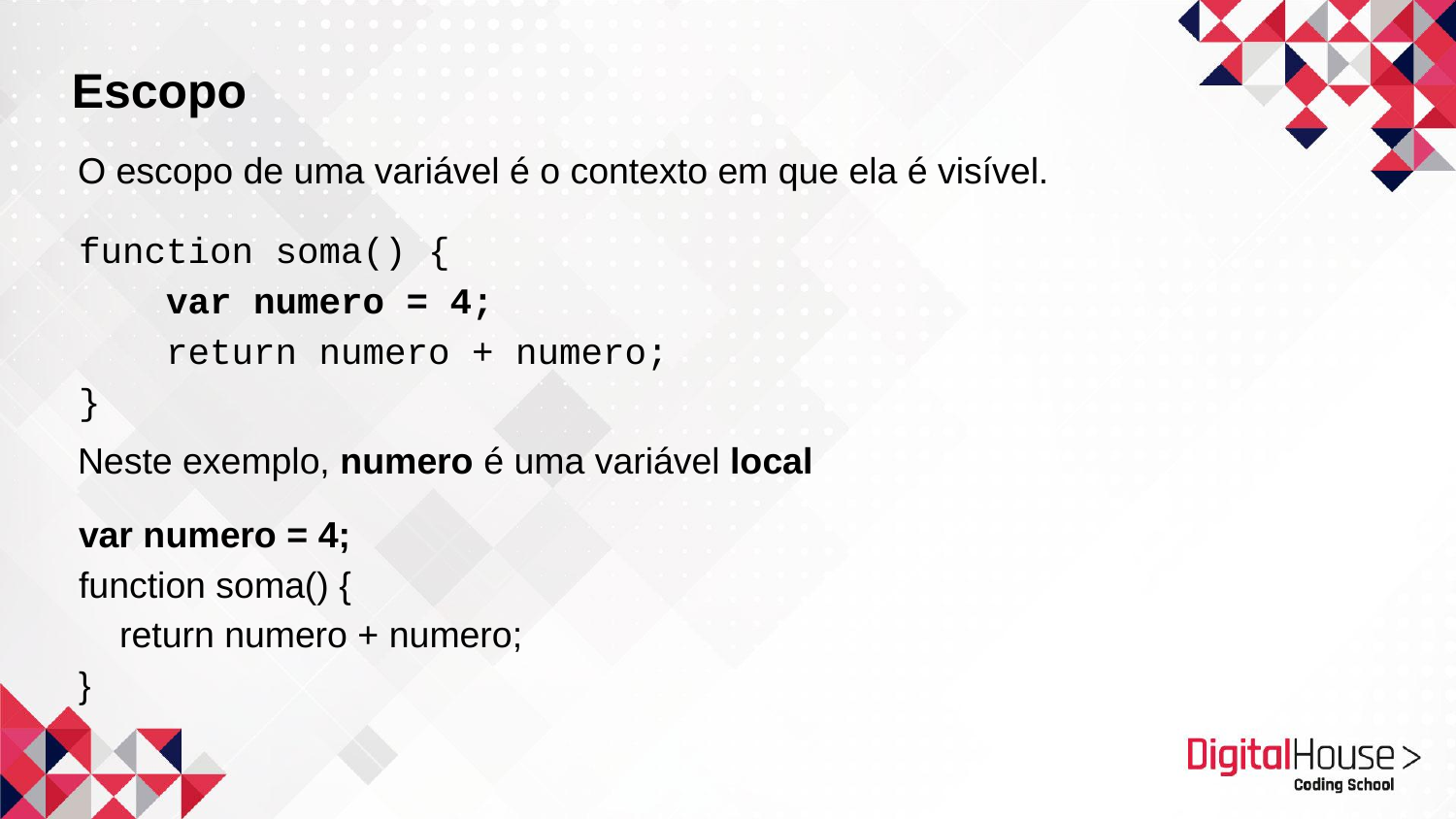

Escopo
O escopo de uma variável é o contexto em que ela é visível.
function soma() {
    var numero = 4;
    return numero + numero;
}
Neste exemplo, numero é uma variável local
var numero = 4;
function soma() {
    return numero + numero;
}